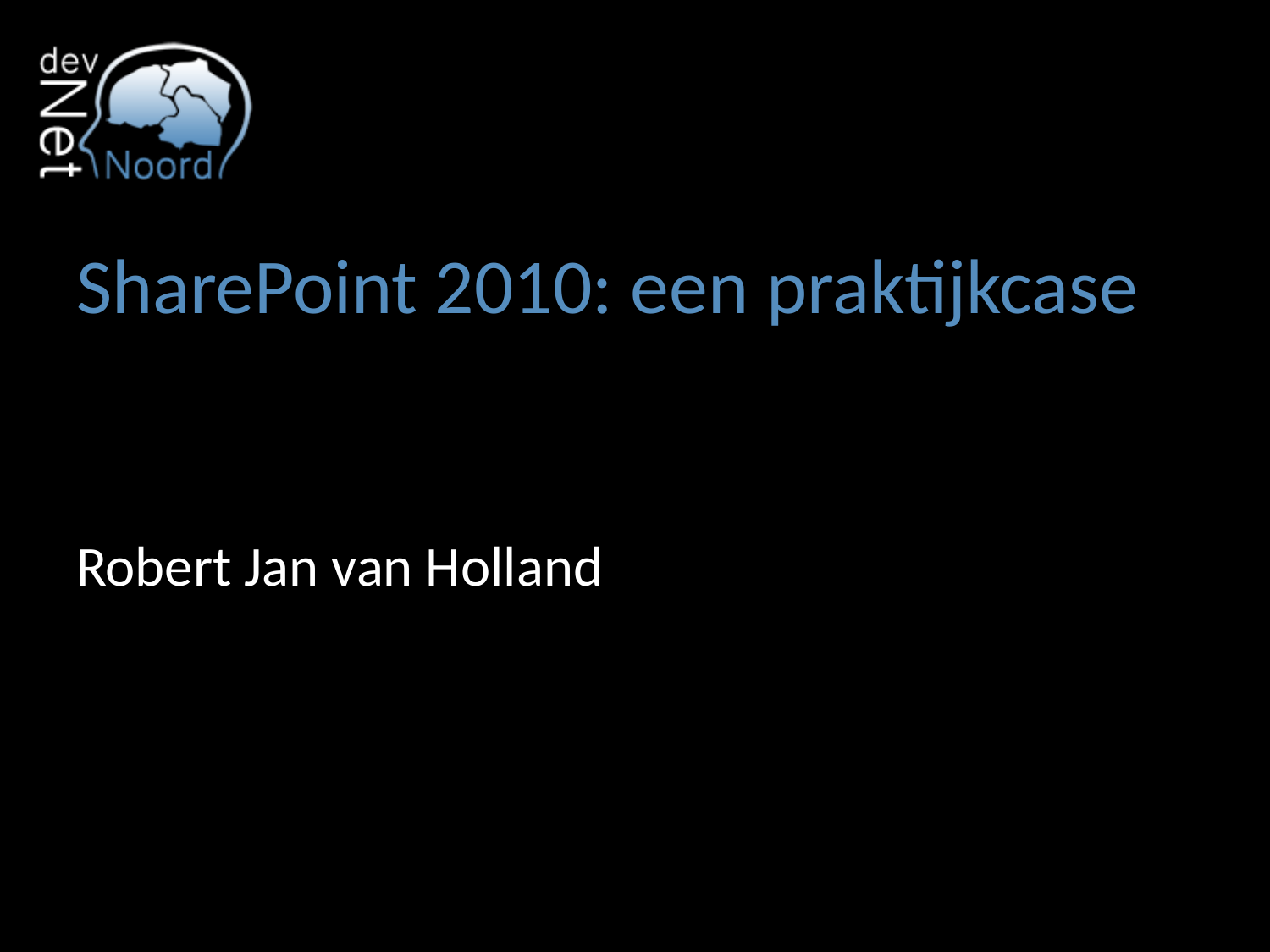

# SharePoint 2010: een praktijkcase

Robert Jan van Holland